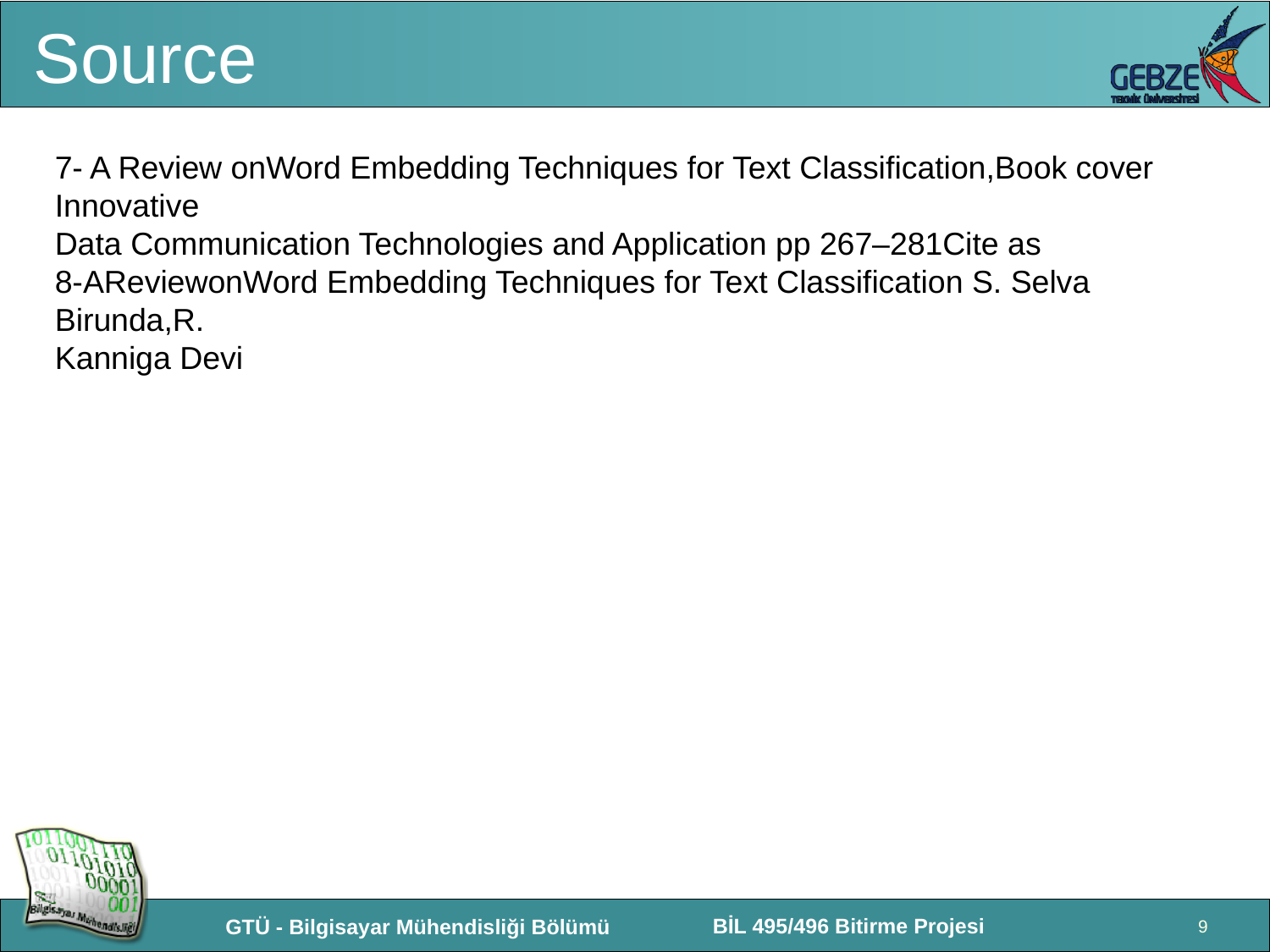

# Source
7- A Review onWord Embedding Techniques for Text Classification,Book cover Innovative
Data Communication Technologies and Application pp 267–281Cite as
8-AReviewonWord Embedding Techniques for Text Classification S. Selva Birunda,R.
Kanniga Devi
9